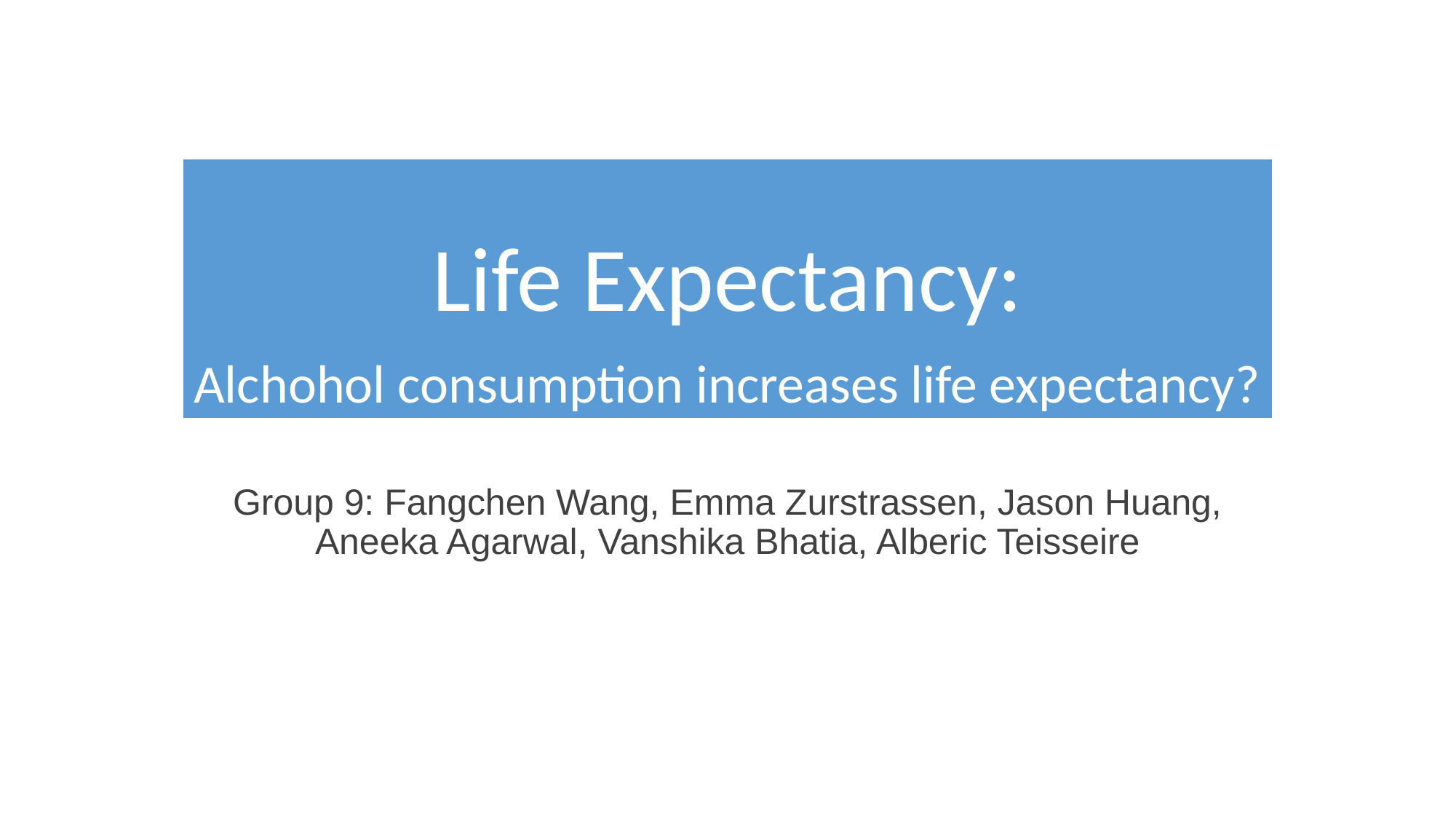

# Life Expectancy: Alchohol consumption increases life expectancy?
Group 9: Fangchen Wang, Emma Zurstrassen, Jason Huang, Aneeka Agarwal, Vanshika Bhatia, Alberic Teisseire